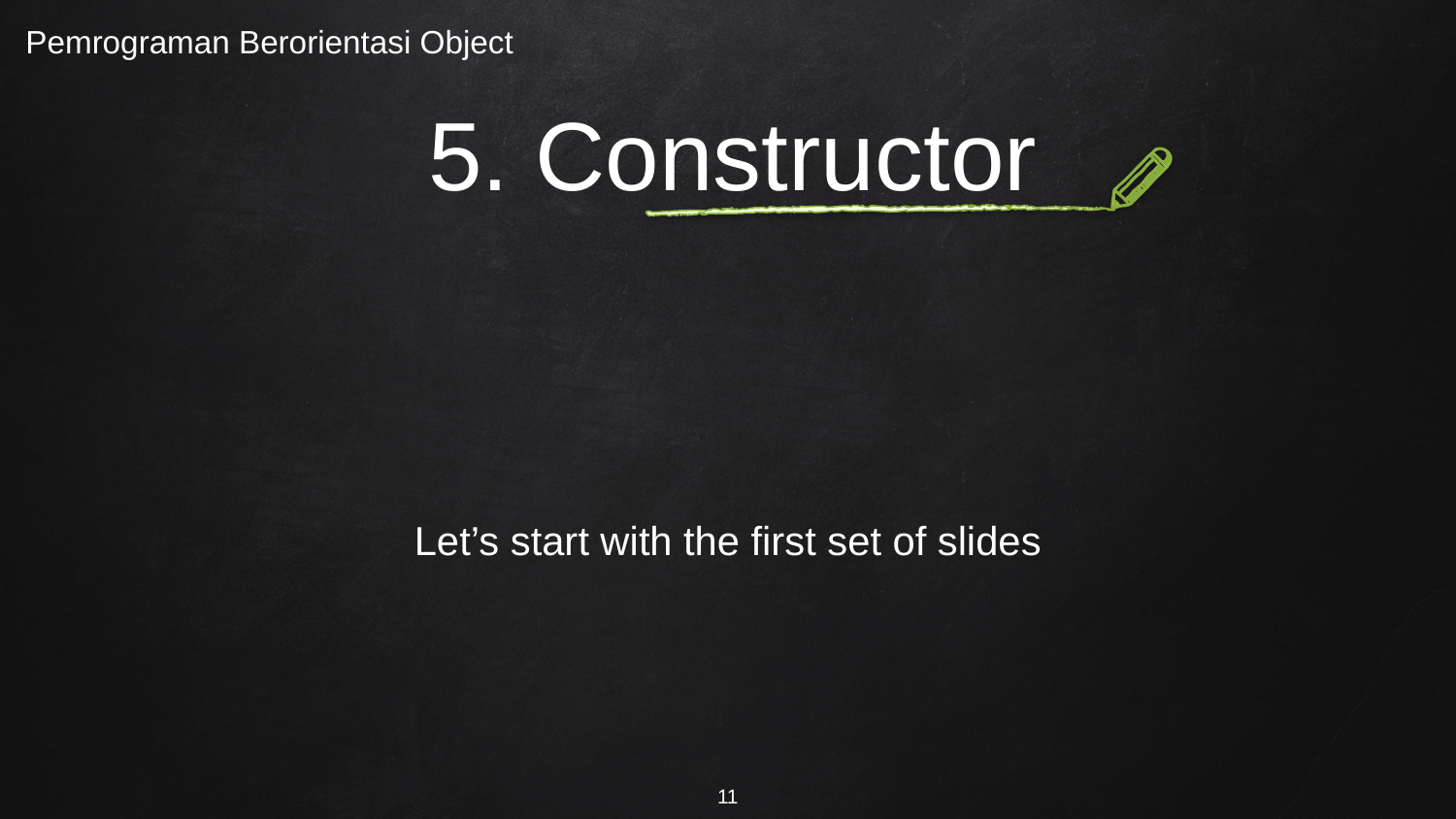

Pemrograman Berorientasi Object
# 5. Constructor

Let’s start with the first set of slides
11